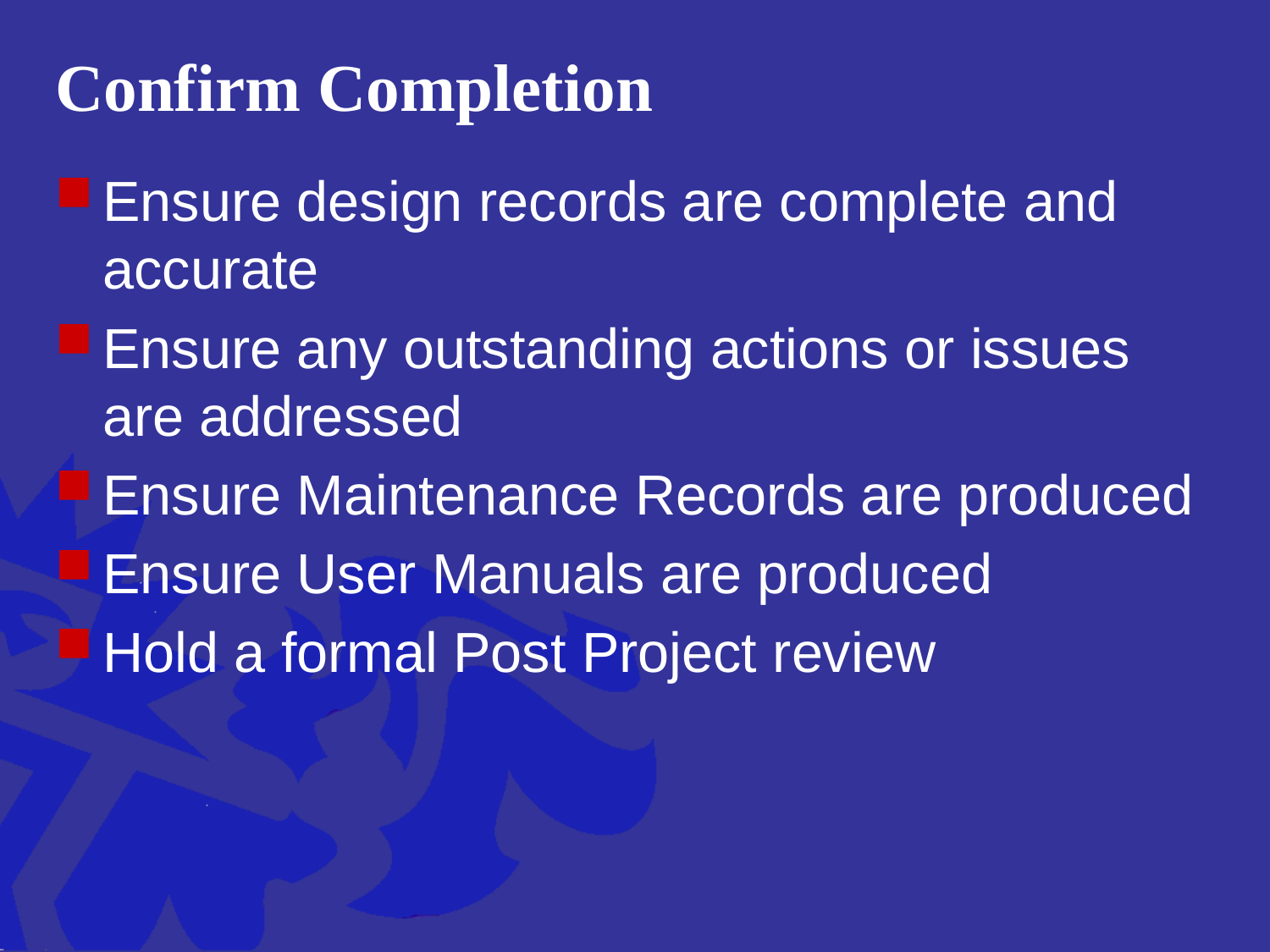

# Confirm Completion
Ensure design records are complete and accurate
Ensure any outstanding actions or issues are addressed
Ensure Maintenance Records are produced
Ensure User Manuals are produced
Hold a formal Post Project review